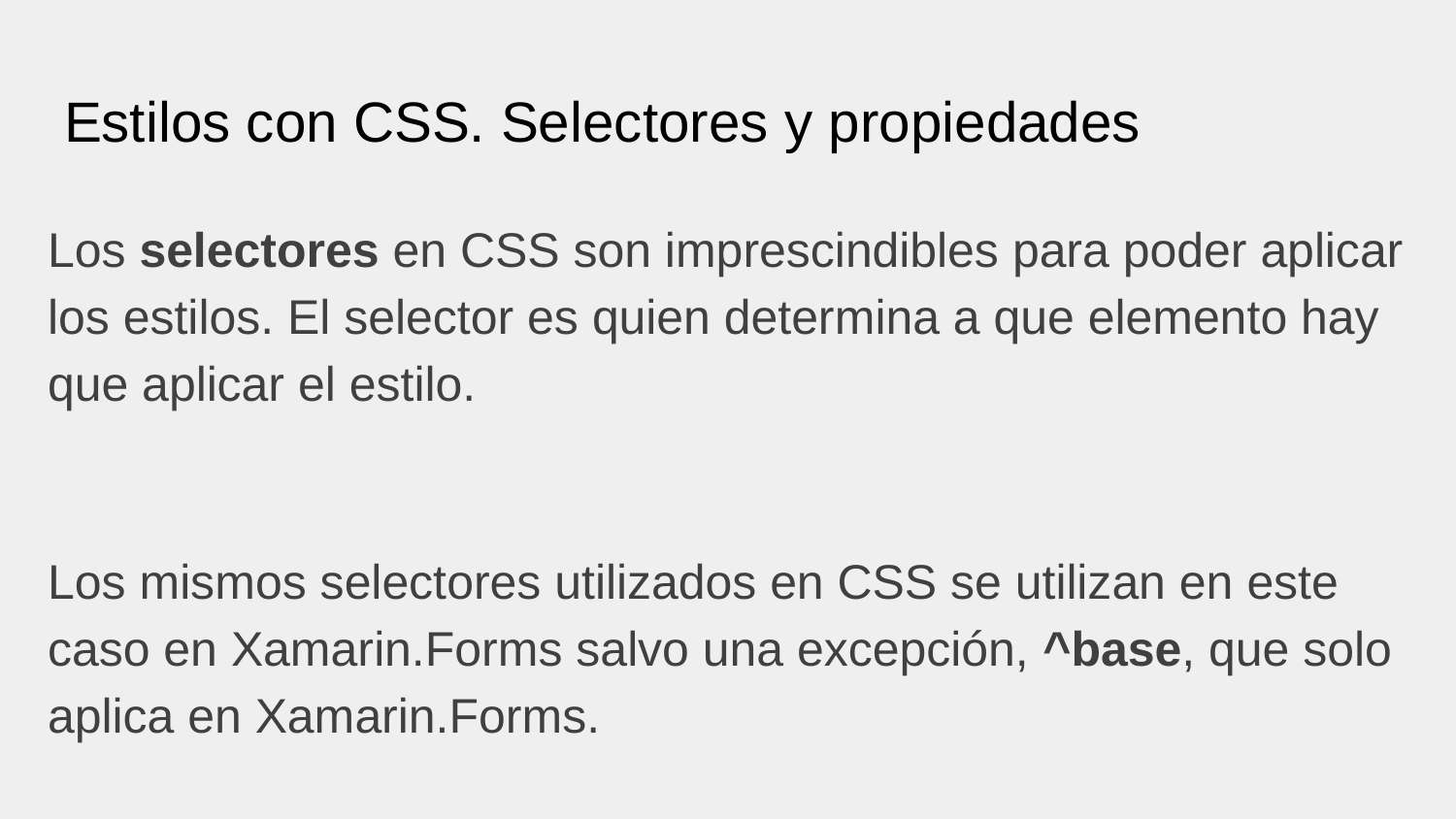

# Estilos con CSS. Selectores y propiedades
Los selectores en CSS son imprescindibles para poder aplicar los estilos. El selector es quien determina a que elemento hay que aplicar el estilo.

Los mismos selectores utilizados en CSS se utilizan en este caso en Xamarin.Forms salvo una excepción, ^base, que solo aplica en Xamarin.Forms.